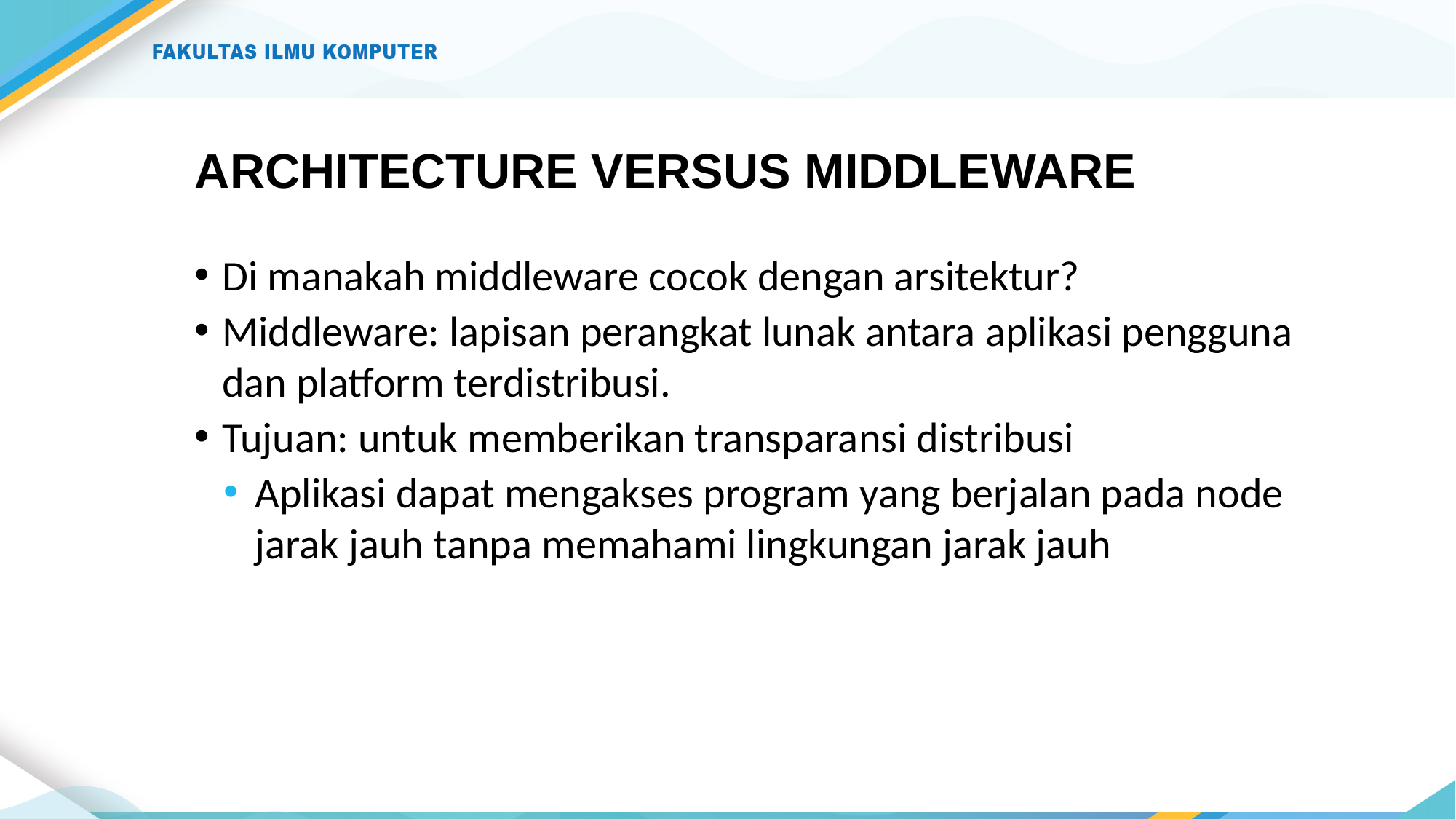

# ARCHITECTURE VERSUS MIDDLEWARE
Di manakah middleware cocok dengan arsitektur?
Middleware: lapisan perangkat lunak antara aplikasi pengguna dan platform terdistribusi.
Tujuan: untuk memberikan transparansi distribusi
Aplikasi dapat mengakses program yang berjalan pada node jarak jauh tanpa memahami lingkungan jarak jauh